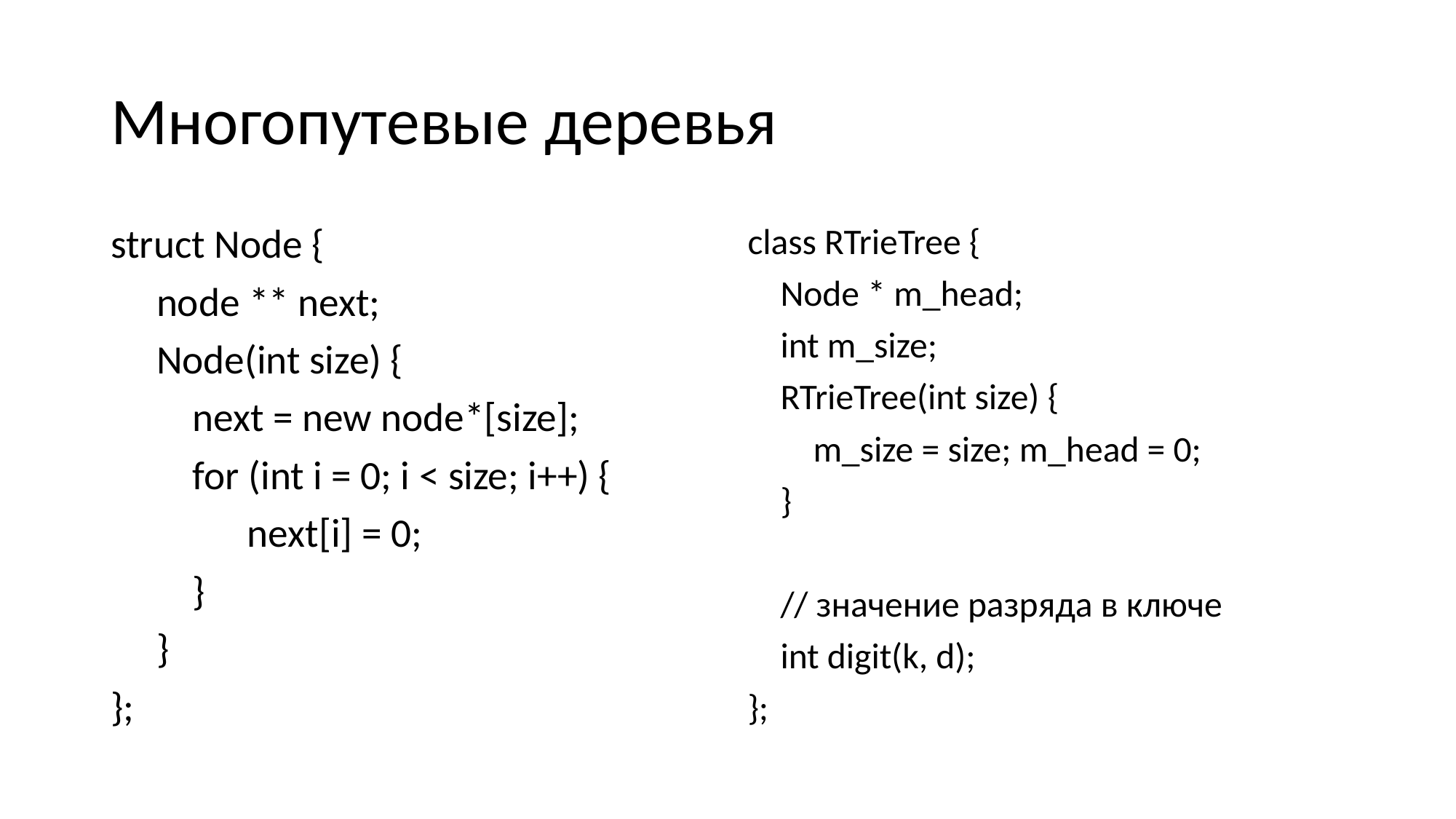

# Многопутевые деревья
struct Node {
     node ** next;
     Node(int size) {
         next = new node*[size];
         for (int i = 0; i < size; i++) {
               next[i] = 0;
         }
     }
};
class RTrieTree {
    Node * m_head;
    int m_size;
    RTrieTree(int size) {
        m_size = size; m_head = 0;
    }

    // значение разряда в ключе
    int digit(k, d);
};